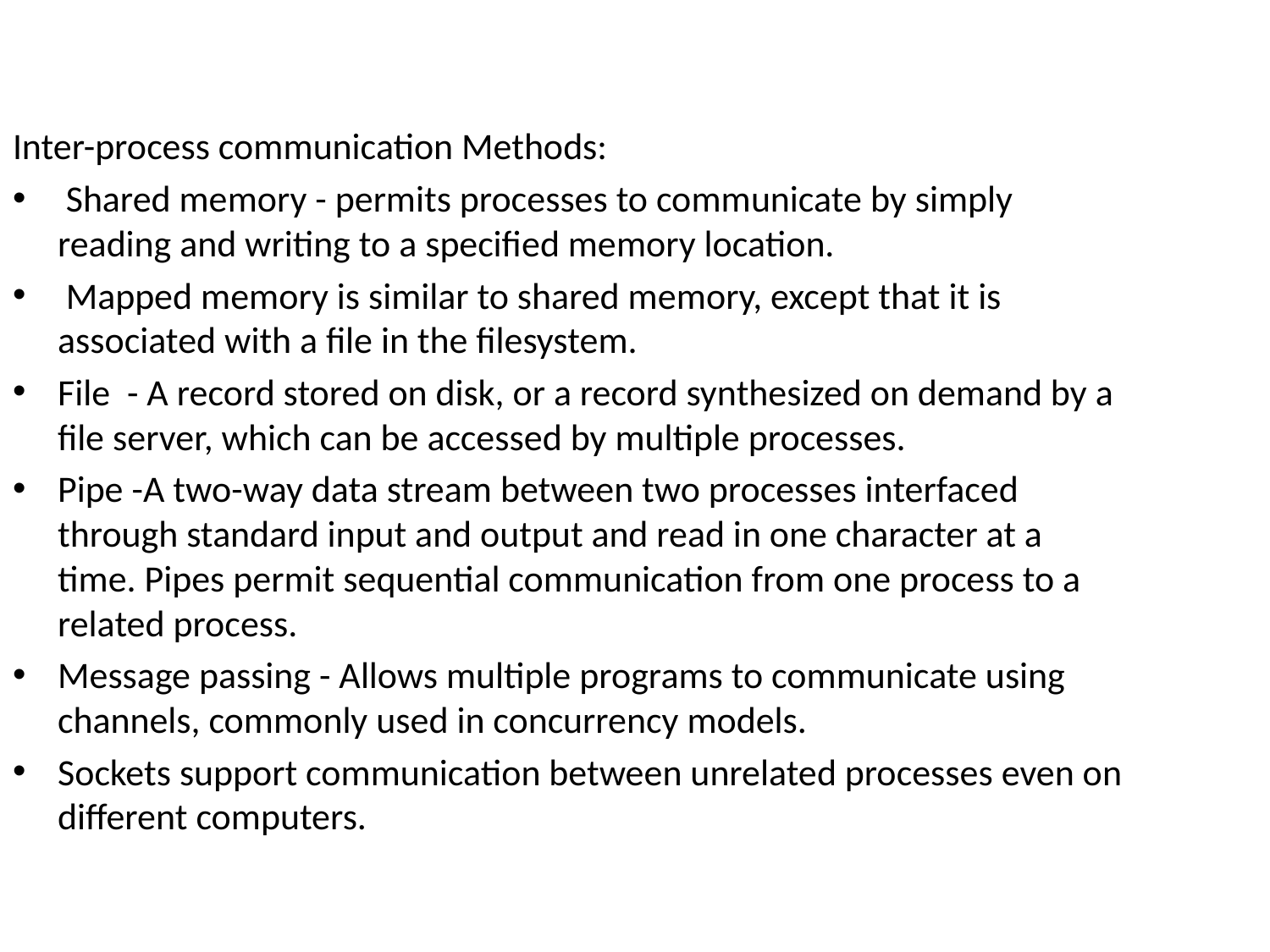

Inter-process communication Methods:
 Shared memory - permits processes to communicate by simply reading and writing to a specified memory location.
 Mapped memory is similar to shared memory, except that it is associated with a file in the filesystem.
File  - A record stored on disk, or a record synthesized on demand by a file server, which can be accessed by multiple processes.
Pipe -A two-way data stream between two processes interfaced through standard input and output and read in one character at a time. Pipes permit sequential communication from one process to a related process.
Message passing - Allows multiple programs to communicate using channels, commonly used in concurrency models.
Sockets support communication between unrelated processes even on different computers.